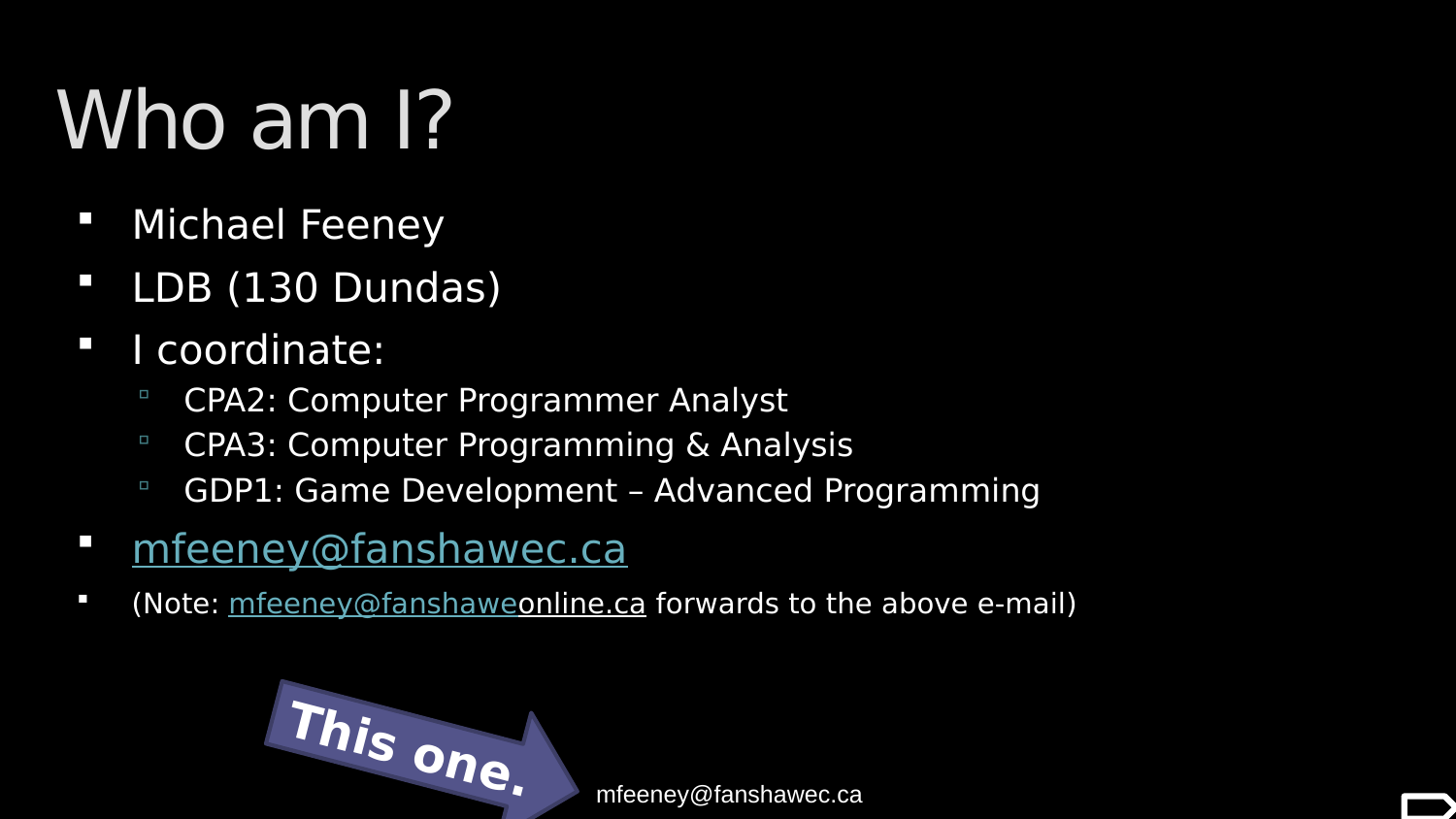

# Who am I?
Michael Feeney
LDB (130 Dundas)
I coordinate:
CPA2: Computer Programmer Analyst
CPA3: Computer Programming & Analysis
GDP1: Game Development – Advanced Programming
mfeeney@fanshawec.ca
(Note: mfeeney@fanshaweonline.ca forwards to the above e-mail)
This one.